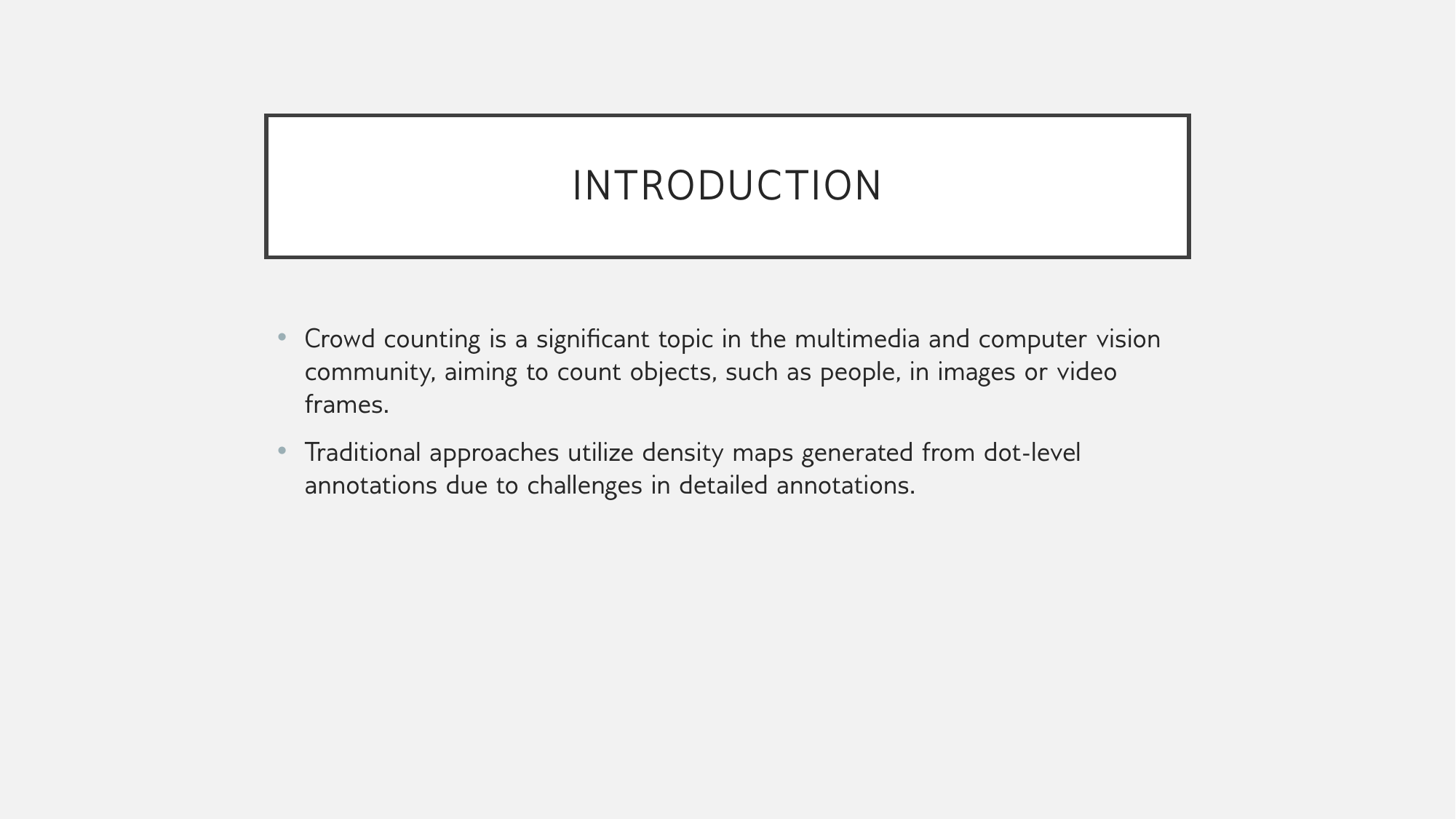

# Introduction
Crowd counting is a significant topic in the multimedia and computer vision community, aiming to count objects, such as people, in images or video frames.
Traditional approaches utilize density maps generated from dot-level annotations due to challenges in detailed annotations.